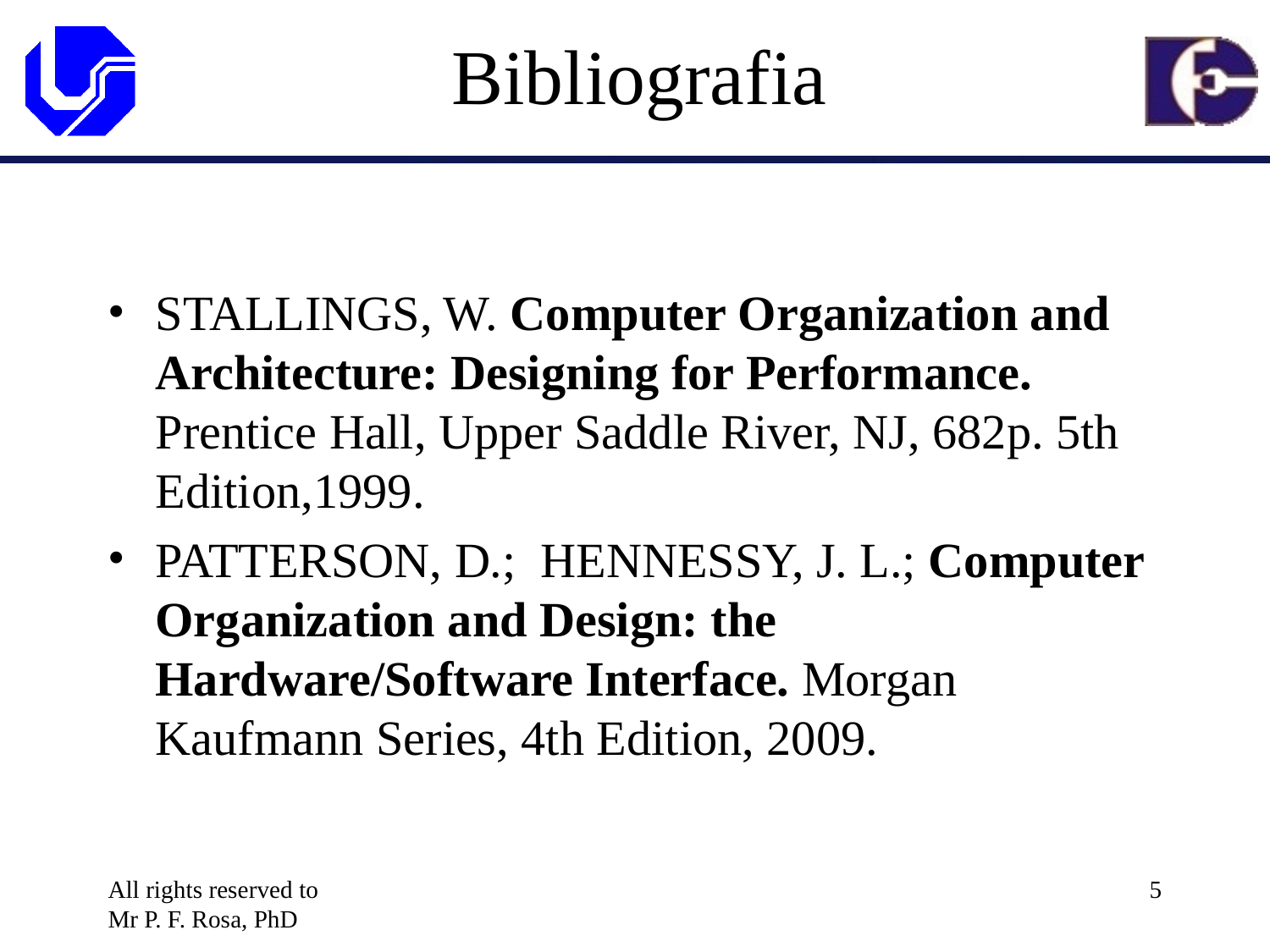

# Bibliografia
STALLINGS, W. Computer Organization and Architecture: Designing for Performance. Prentice Hall, Upper Saddle River, NJ, 682p. 5th Edition,1999.
PATTERSON, D.;  HENNESSY, J. L.; Computer Organization and Design: the Hardware/Software Interface. Morgan Kaufmann Series, 4th Edition, 2009.
All rights reserved to Mr P. F. Rosa, PhD
5